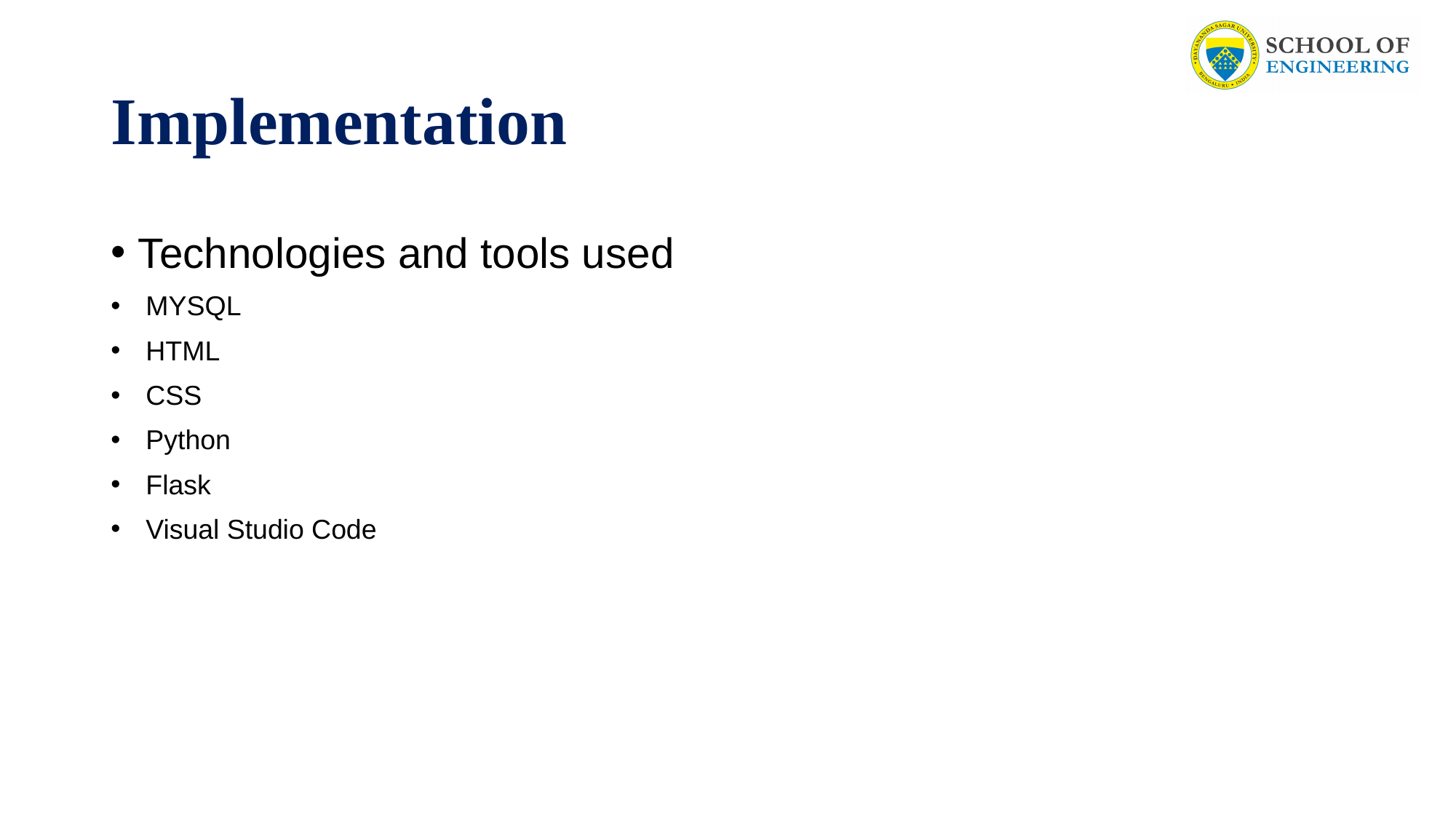

# Implementation
Technologies and tools used
 MYSQL
 HTML
 CSS
 Python
 Flask
 Visual Studio Code